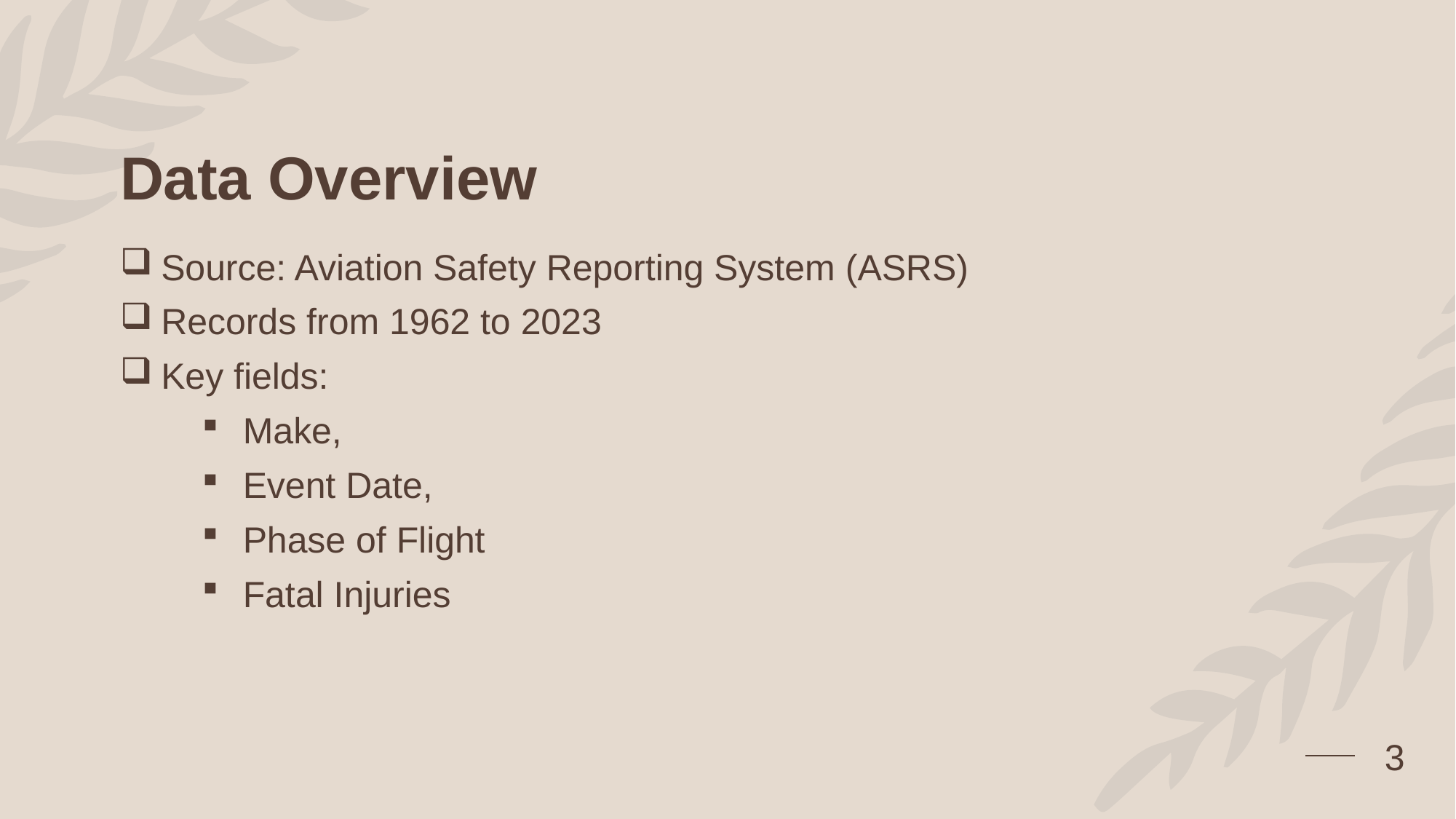

# Data Overview
Source: Aviation Safety Reporting System (ASRS)
Records from 1962 to 2023
Key fields:
Make,
Event Date,
Phase of Flight
Fatal Injuries
3